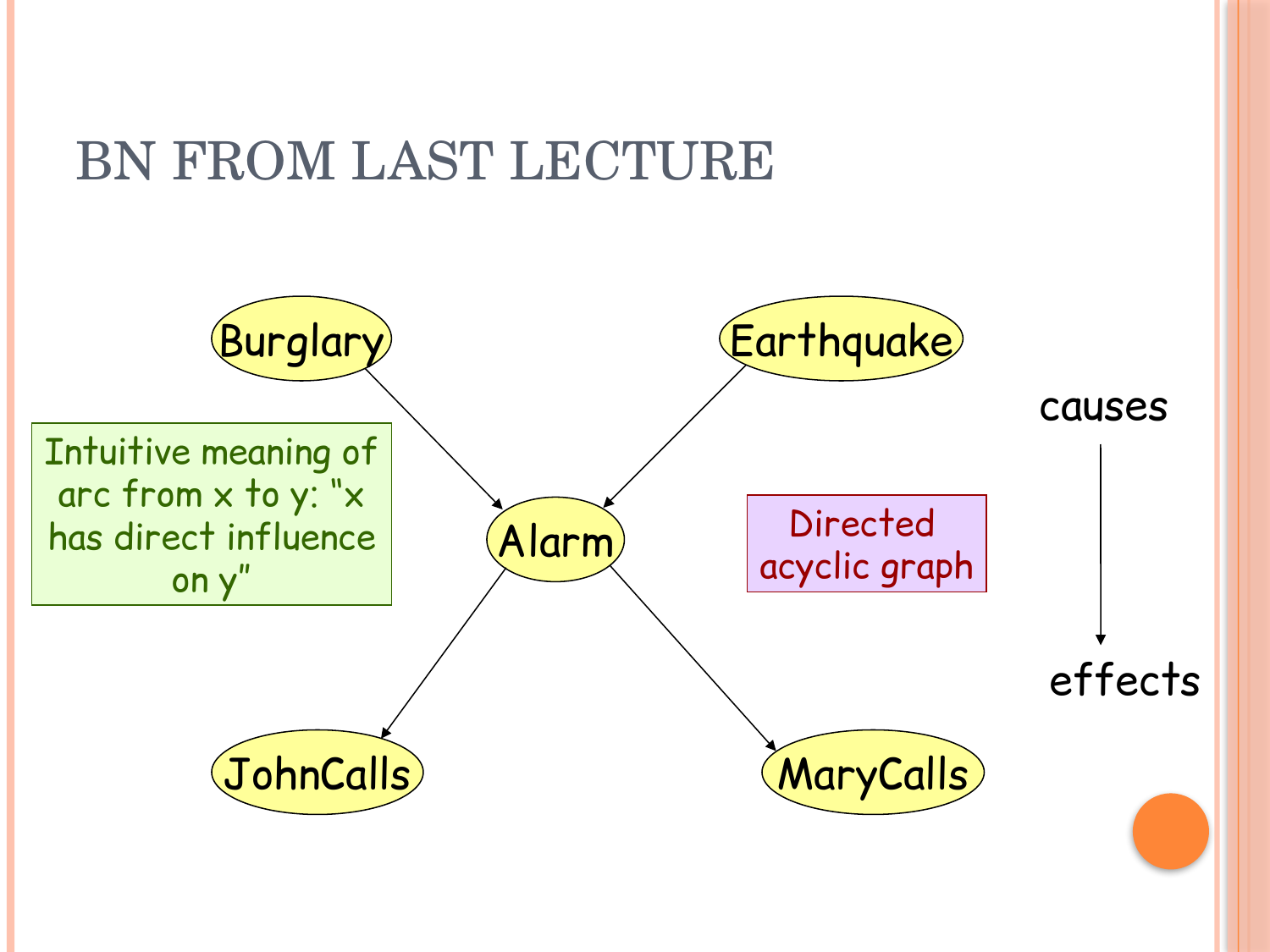

# BN from Last Lecture
Burglary
Earthquake

Alarm

JohnCalls
MaryCalls
causes

effects
Intuitive meaning of arc from x to y: “x has direct influence on y”
Directed
acyclic graph